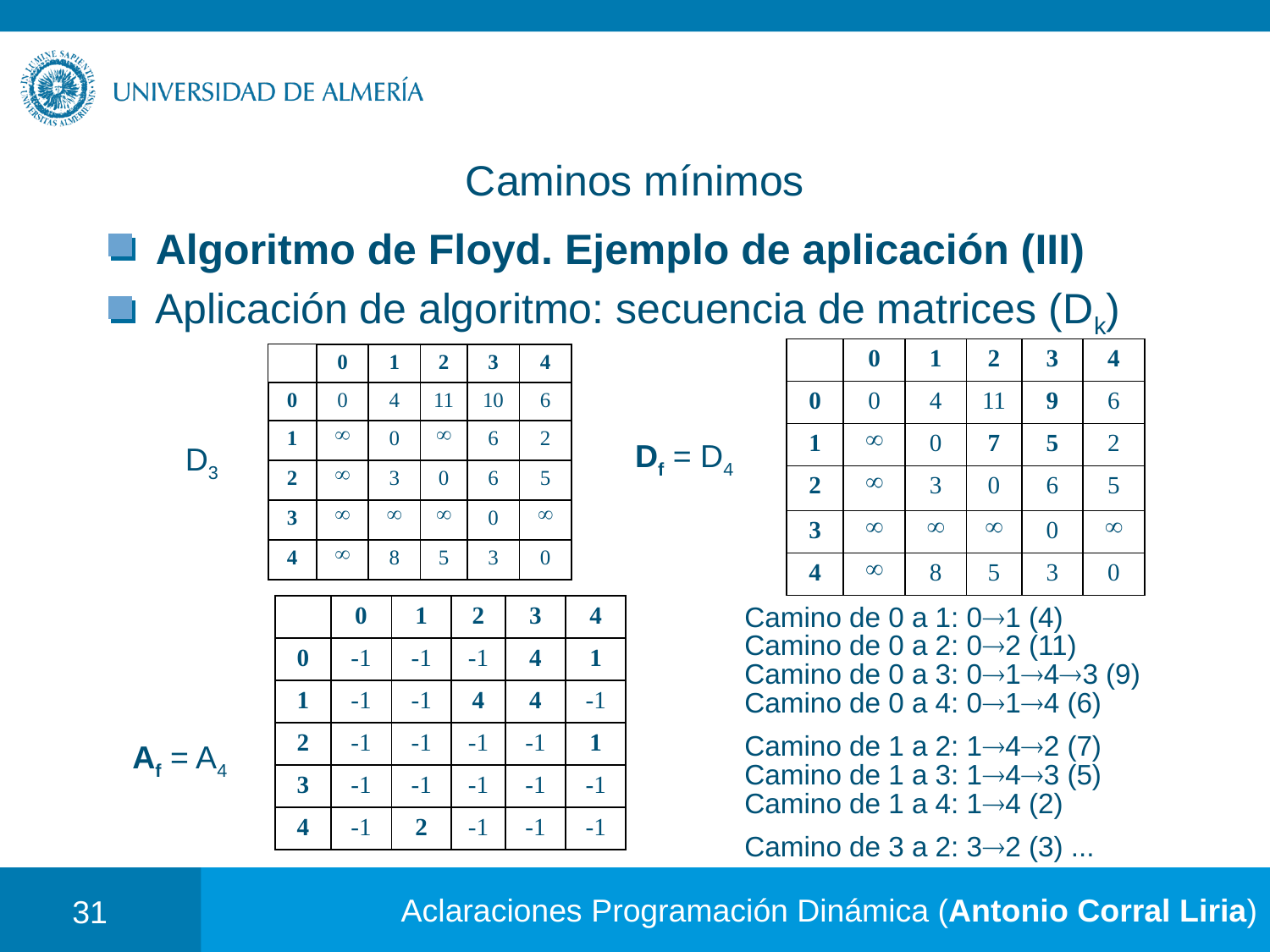

# Caminos mínimos
Algoritmo de Floyd. Ejemplo de aplicación (III)
Aplicación de algoritmo: secuencia de matrices (Dk)
|  | 0 | 1 | 2 | 3 | 4 |
| --- | --- | --- | --- | --- | --- |
| 0 | 0 | 4 | 11 | 9 | 6 |
| 1 | ∞ | 0 | 7 | 5 | 2 |
| 2 | ∞ | 3 | 0 | 6 | 5 |
| 3 | ∞ | ∞ | ∞ | 0 | ∞ |
| 4 | ∞ | 8 | 5 | 3 | 0 |
|  | 0 | 1 | 2 | 3 | 4 |
| --- | --- | --- | --- | --- | --- |
| 0 | 0 | 4 | 11 | 10 | 6 |
| 1 | ∞ | 0 | ∞ | 6 | 2 |
| 2 | ∞ | 3 | 0 | 6 | 5 |
| 3 | ∞ | ∞ | ∞ | 0 | ∞ |
| 4 | ∞ | 8 | 5 | 3 | 0 |
Df = D4
D3
|  | 0 | 1 | 2 | 3 | 4 |
| --- | --- | --- | --- | --- | --- |
| 0 | -1 | -1 | -1 | 4 | 1 |
| 1 | -1 | -1 | 4 | 4 | -1 |
| 2 | -1 | -1 | -1 | -1 | 1 |
| 3 | -1 | -1 | -1 | -1 | -1 |
| 4 | -1 | 2 | -1 | -1 | -1 |
Camino de 0 a 1: 0→1 (4)
Camino de 0 a 2: 0→2 (11)
Camino de 0 a 3: 0→1→4→3 (9)
Camino de 0 a 4: 0→1→4 (6)

Camino de 1 a 2: 1→4→2 (7)
Camino de 1 a 3: 1→4→3 (5)
Camino de 1 a 4: 1→4 (2)

Camino de 3 a 2: 3→2 (3) ...
Af = A4
31